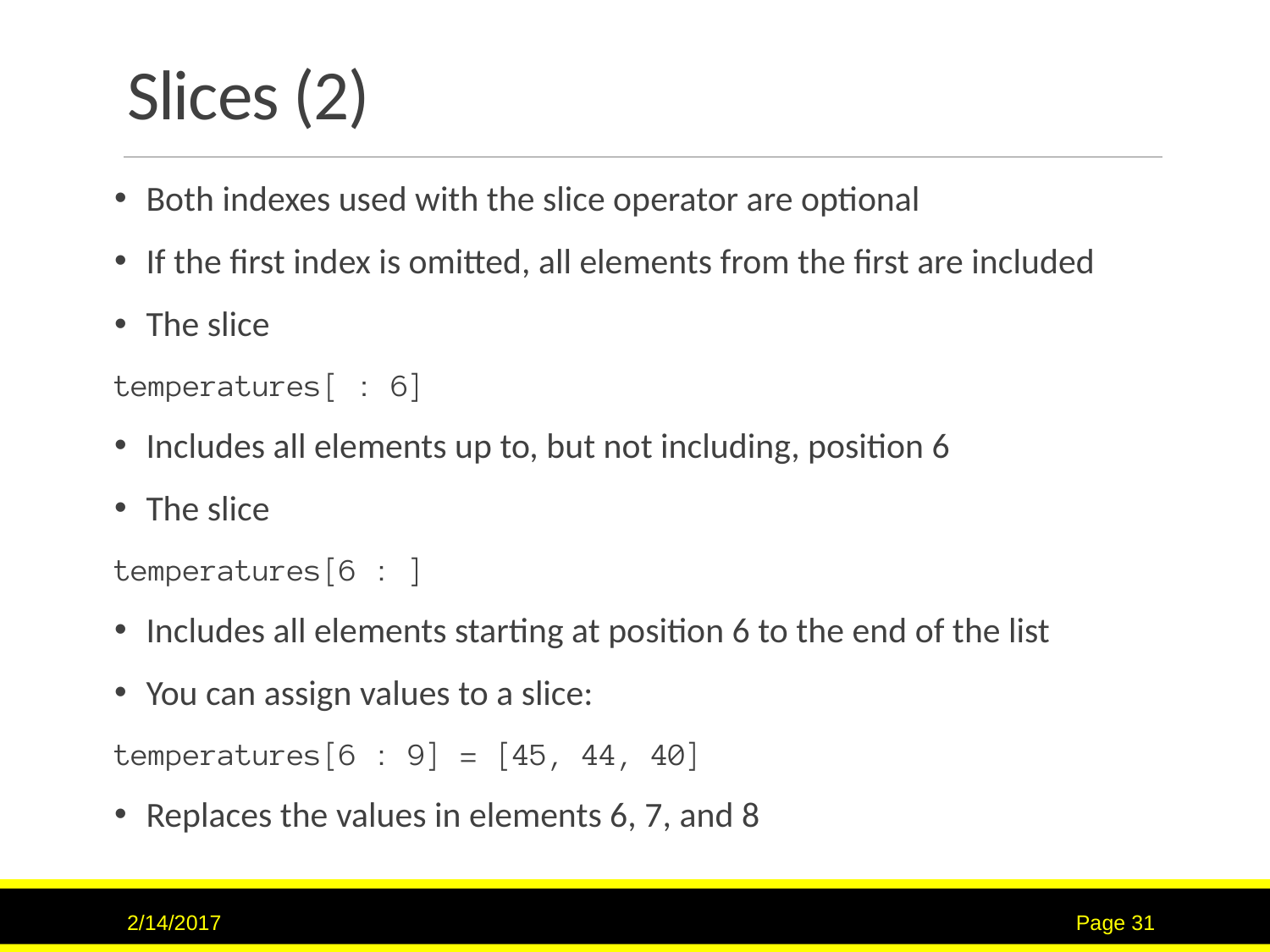

# Slices (2)
Both indexes used with the slice operator are optional
If the first index is omitted, all elements from the first are included
The slice
temperatures[ : 6]
Includes all elements up to, but not including, position 6
The slice
temperatures[6 : ]
Includes all elements starting at position 6 to the end of the list
You can assign values to a slice:
temperatures[6 : 9] = [45, 44, 40]
Replaces the values in elements 6, 7, and 8

2/14/2017
Page 31